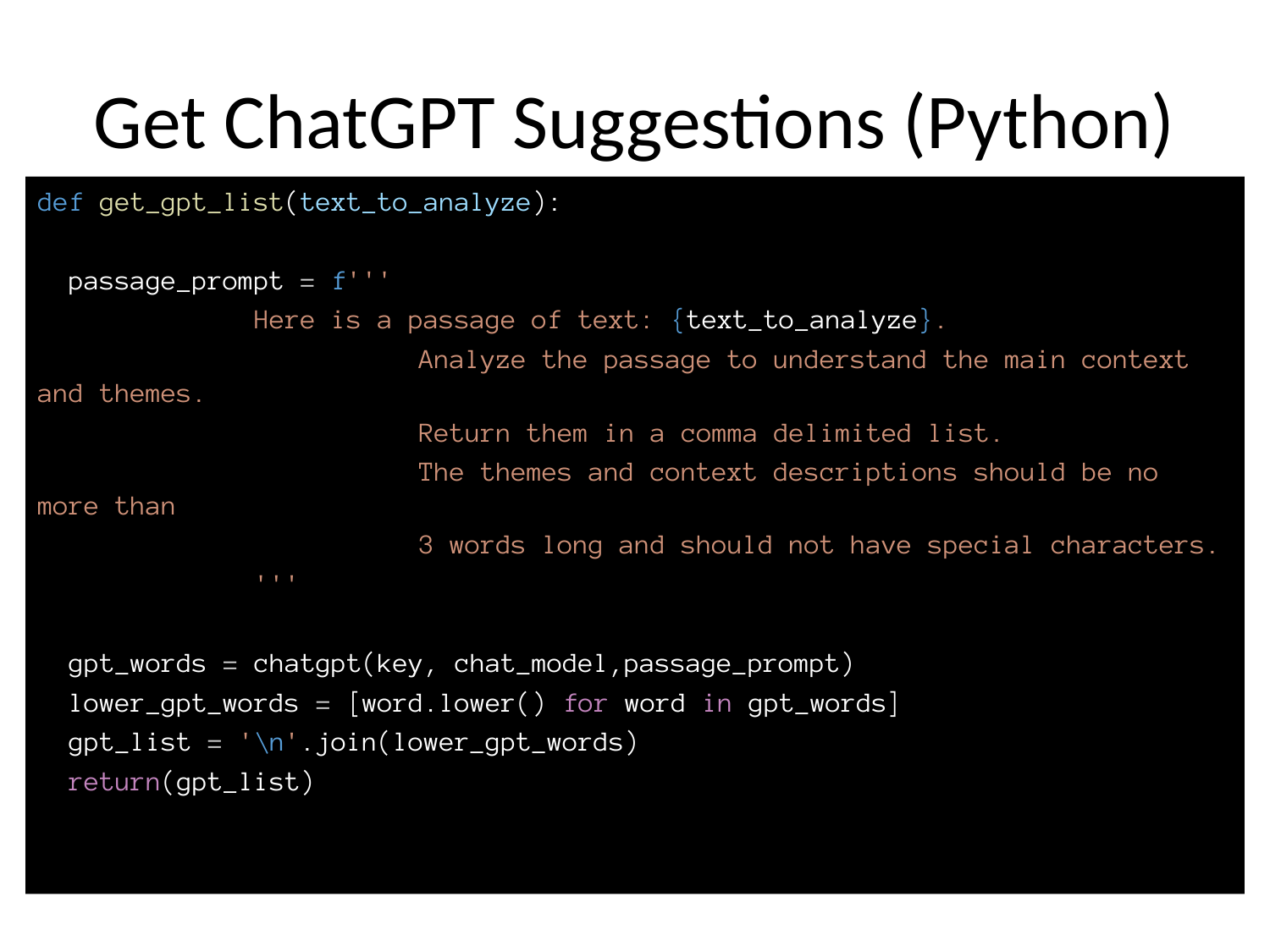

# Get ChatGPT Suggestions (Python)
def get_gpt_list(text_to_analyze):

  passage_prompt = f'''
              Here is a passage of text: {text_to_analyze}.
			Analyze the passage to understand the main context and themes.
			Return them in a comma delimited list.
			The themes and context descriptions should be no more than
			3 words long and should not have special characters.
              '''

  gpt_words = chatgpt(key, chat_model,passage_prompt)
  lower_gpt_words = [word.lower() for word in gpt_words]
  gpt_list = '\n'.join(lower_gpt_words)
  return(gpt_list)